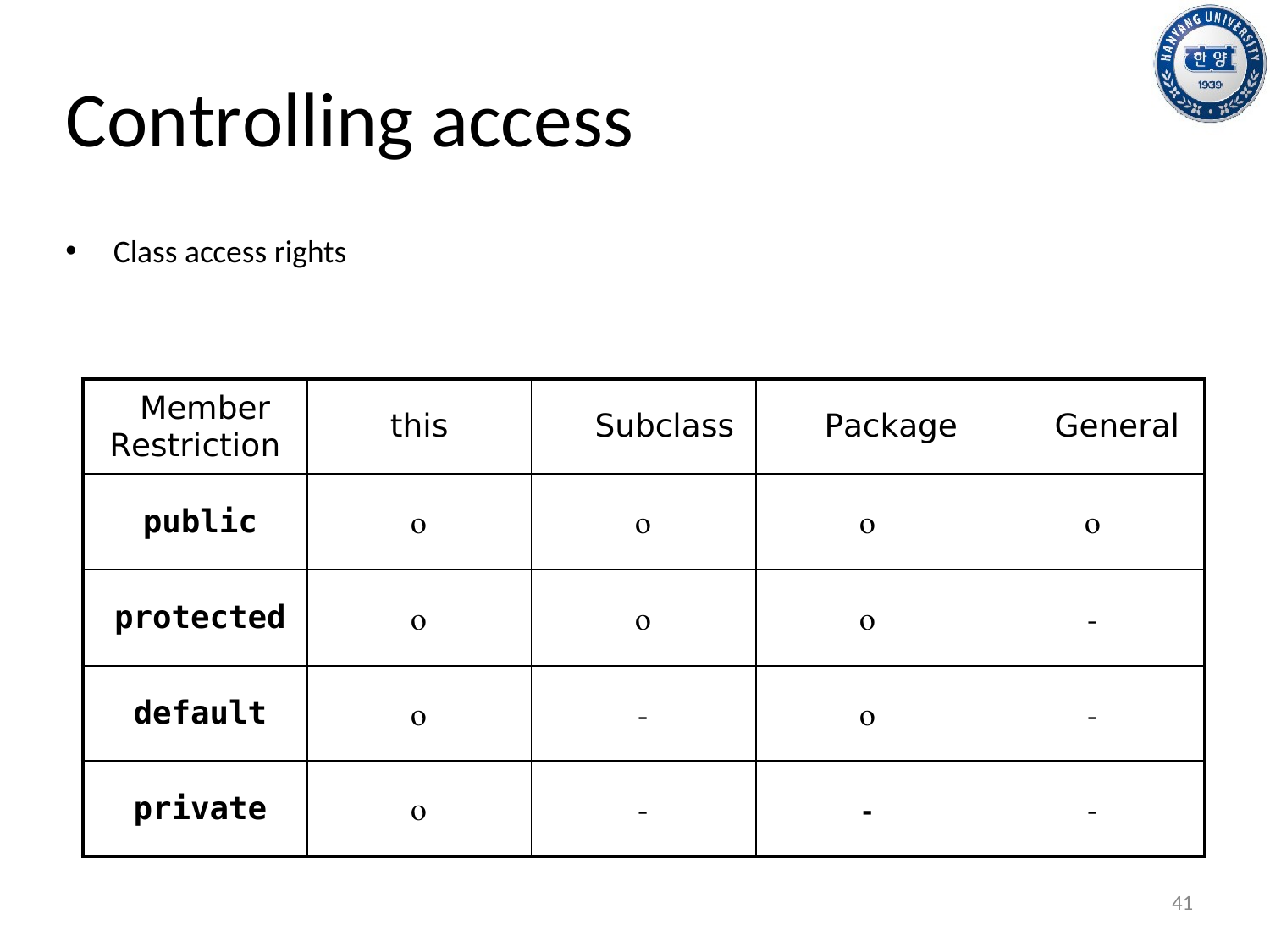

Controlling access
Class access rights
| Member Restriction | this | Subclass | Package | General |
| --- | --- | --- | --- | --- |
| public | o | o | o | o |
| protected | o | o | o | - |
| default | o | - | o | - |
| private | o | - | - | - |
41